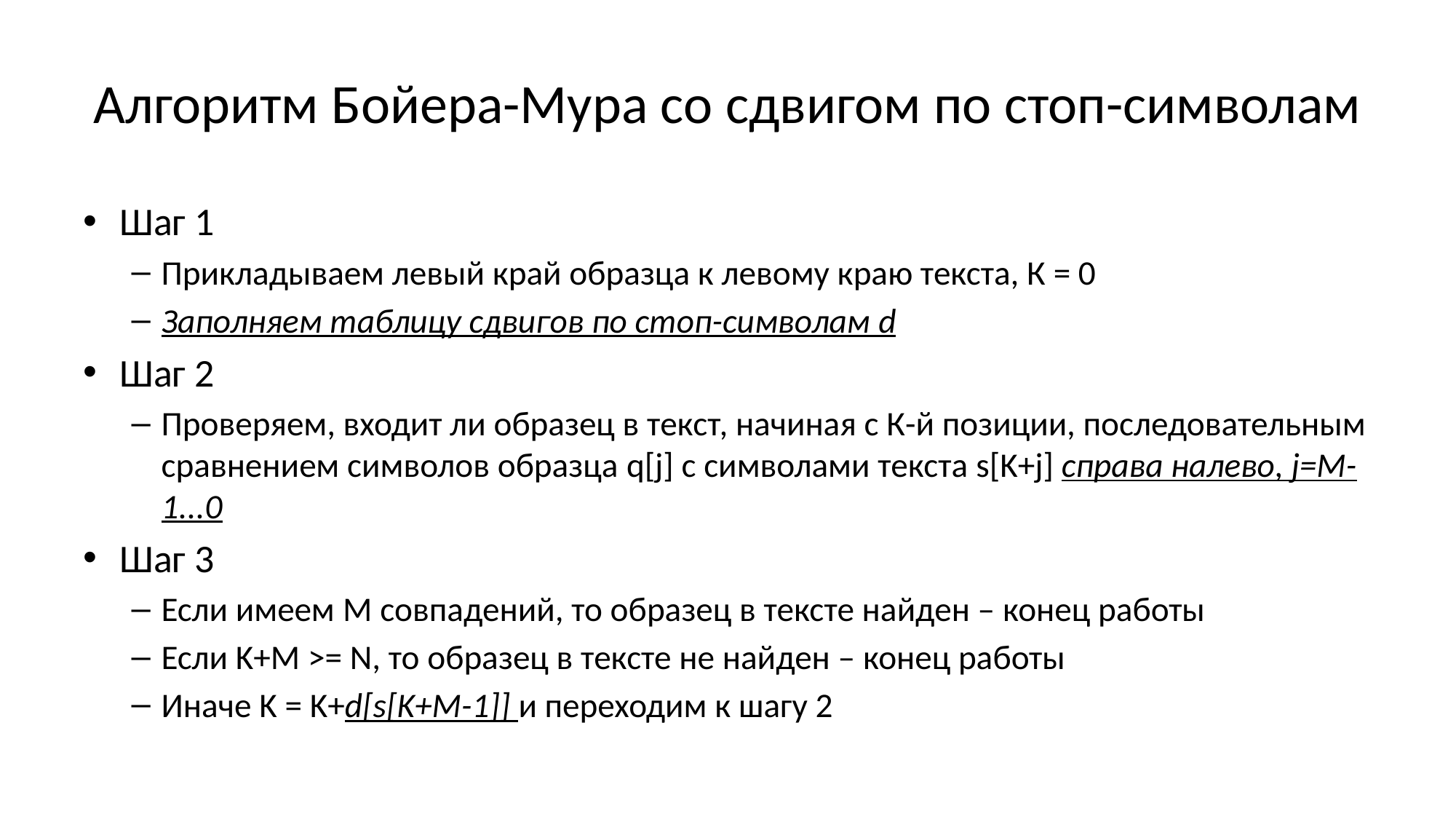

# Алгоритм Бойера-Мура со сдвигом по стоп-символам
Шаг 1
Прикладываем левый край образца к левому краю текста, К = 0
Заполняем таблицу сдвигов по стоп-символам d
Шаг 2
Проверяем, входит ли образец в текст, начиная с К-й позиции, последовательным сравнением символов образца q[j] с символами текста s[K+j] справа налево, j=M-1...0
Шаг 3
Если имеем M совпадений, то образец в тексте найден – конец работы
Если K+M >= N, то образец в тексте не найден – конец работы
Иначе K = K+d[s[K+M-1]] и переходим к шагу 2